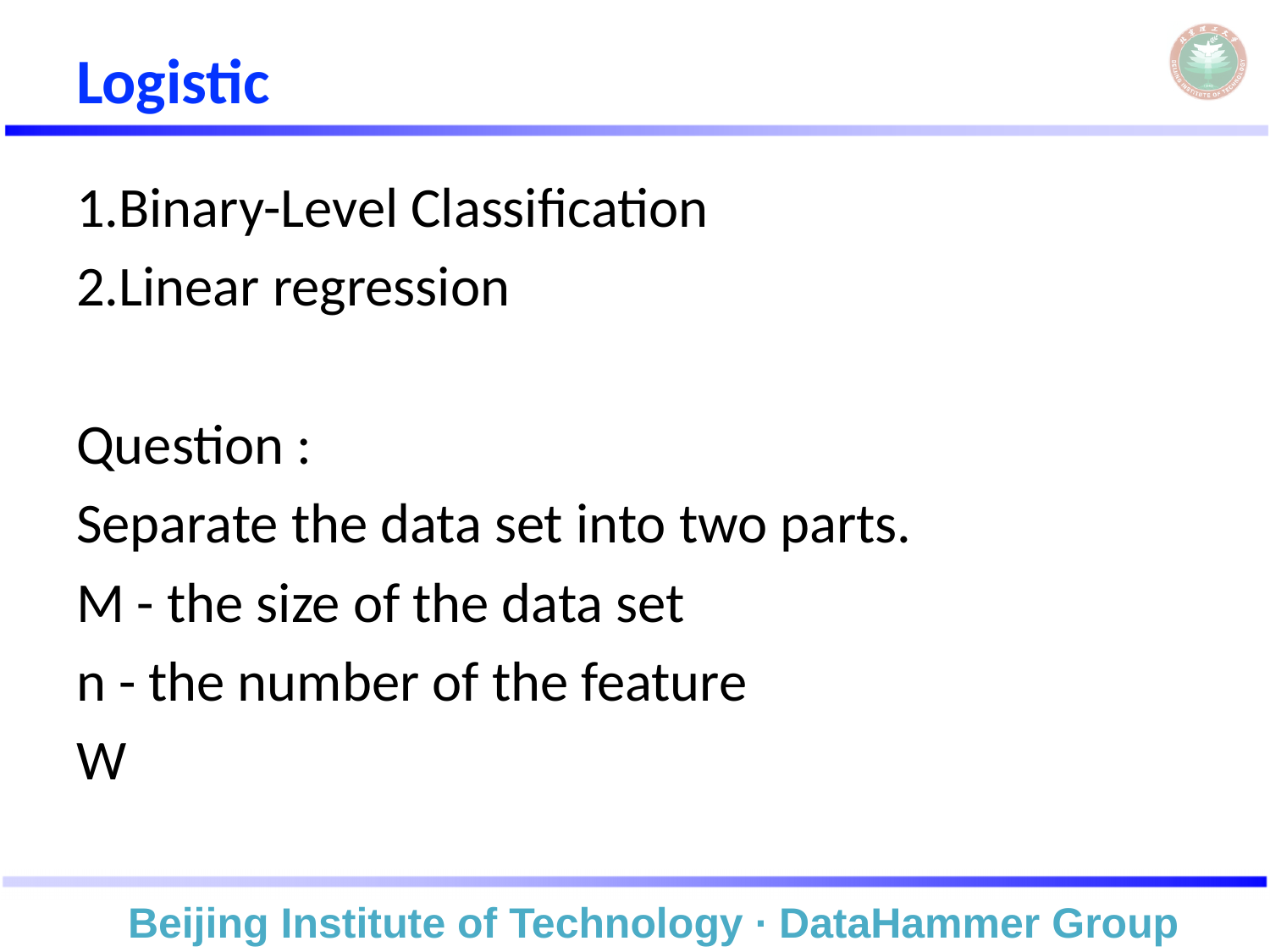

# Logistic
1.Binary-Level Classification
2.Linear regression

Question :
Separate the data set into two parts.
M - the size of the data set
n - the number of the feature
W